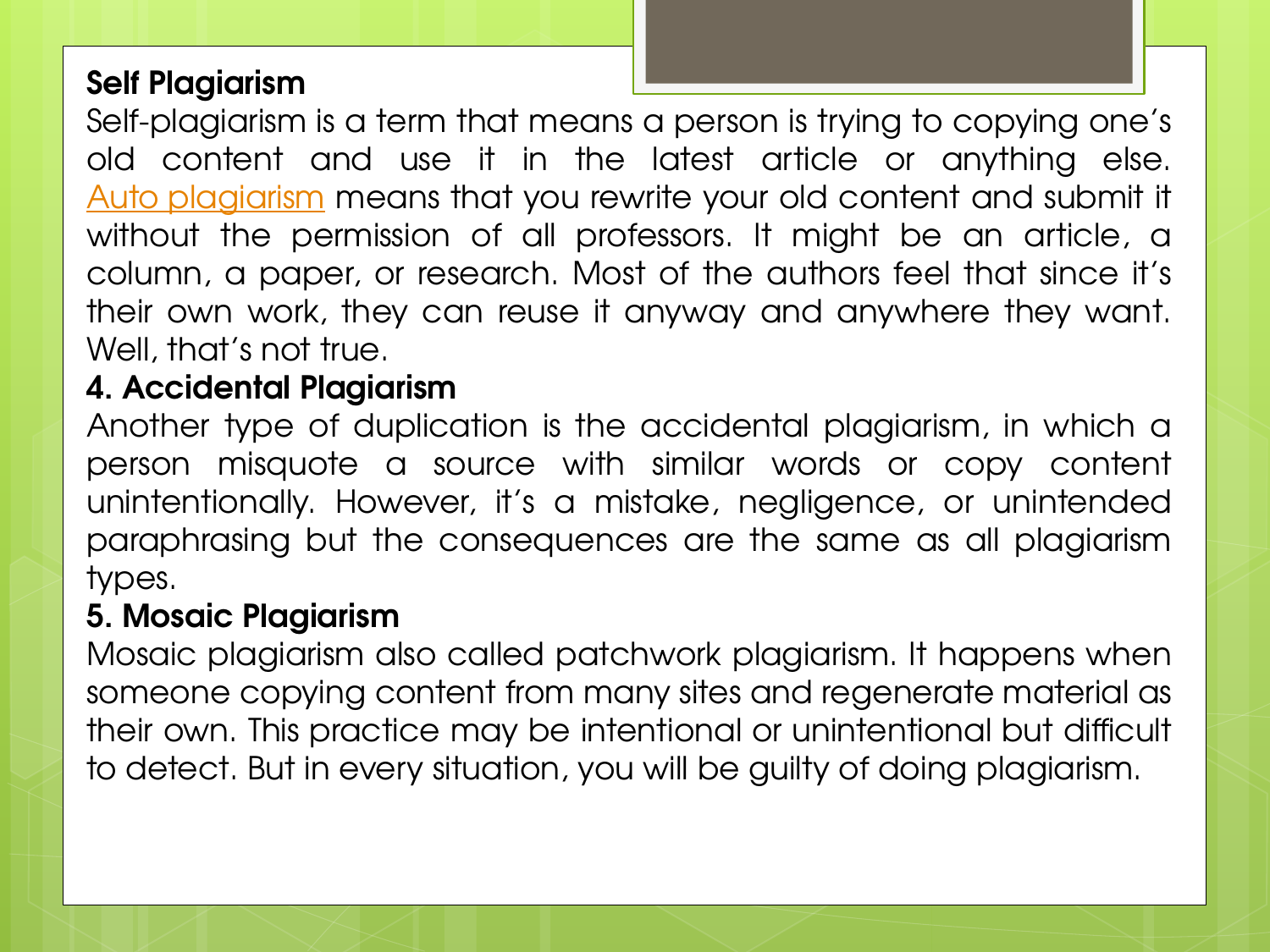

Self Plagiarism
Self-plagiarism is a term that means a person is trying to copying one’s old content and use it in the latest article or anything else. Auto plagiarism means that you rewrite your old content and submit it without the permission of all professors. It might be an article, a column, a paper, or research. Most of the authors feel that since it’s their own work, they can reuse it anyway and anywhere they want. Well, that’s not true.
4. Accidental Plagiarism
Another type of duplication is the accidental plagiarism, in which a person misquote a source with similar words or copy content unintentionally. However, it’s a mistake, negligence, or unintended paraphrasing but the consequences are the same as all plagiarism types.
5. Mosaic Plagiarism
Mosaic plagiarism also called patchwork plagiarism. It happens when someone copying content from many sites and regenerate material as their own. This practice may be intentional or unintentional but difficult to detect. But in every situation, you will be guilty of doing plagiarism.